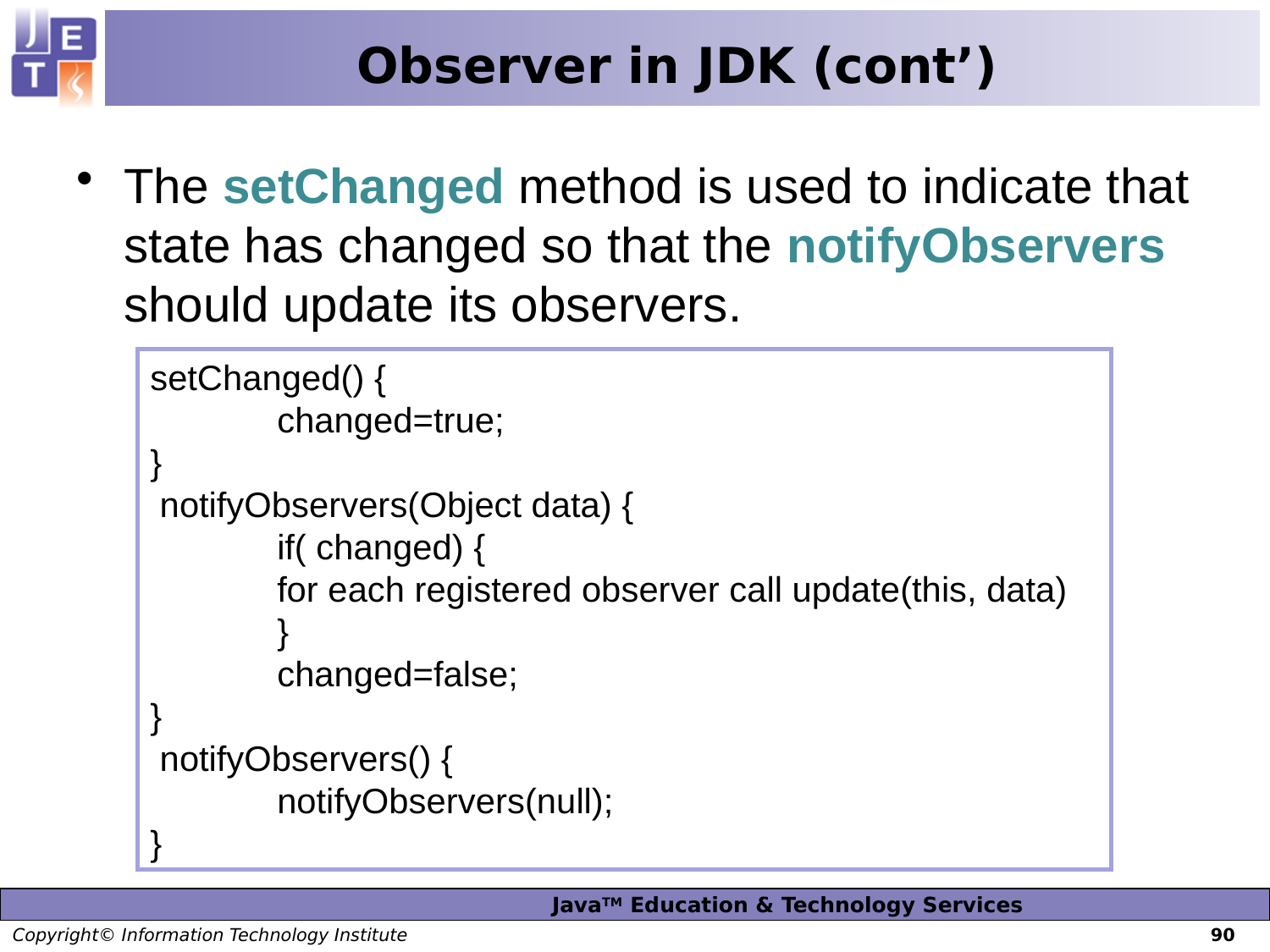

# Observer in JDK (cont’)
The setChanged method is used to indicate that state has changed so that the notifyObservers should update its observers.
setChanged() {
	changed=true;
}
 notifyObservers(Object data) {
	if( changed) {
	for each registered observer call update(this, data)
	}
	changed=false;
}
 notifyObservers() {
 	notifyObservers(null);
}